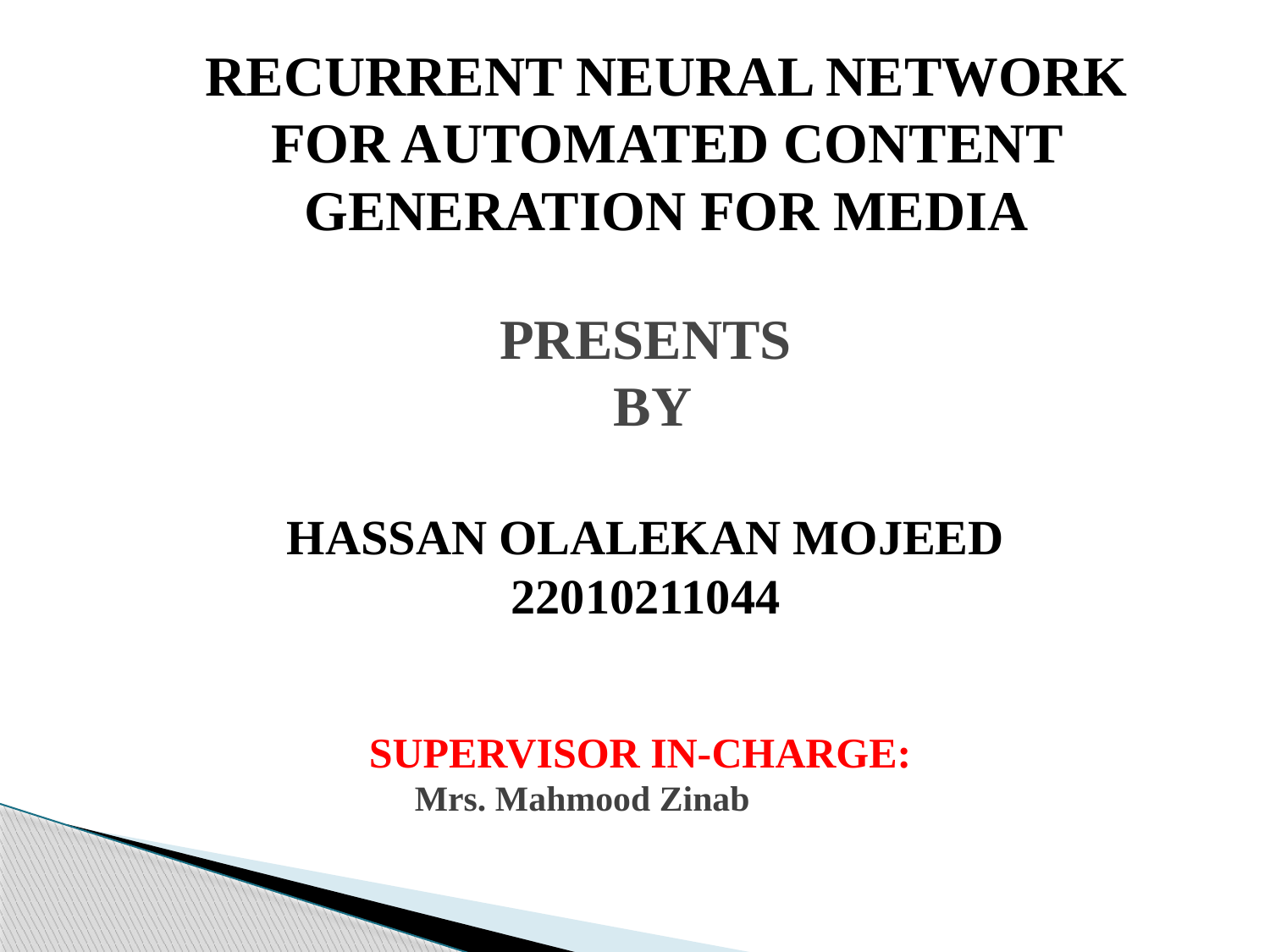

RECURRENT NEURAL NETWORK FOR AUTOMATED CONTENT GENERATION FOR MEDIA

PRESENTS
 BY

HASSAN OLALEKAN MOJEED
22010211044

SUPERVISOR IN-CHARGE:
Mrs. Mahmood Zinab